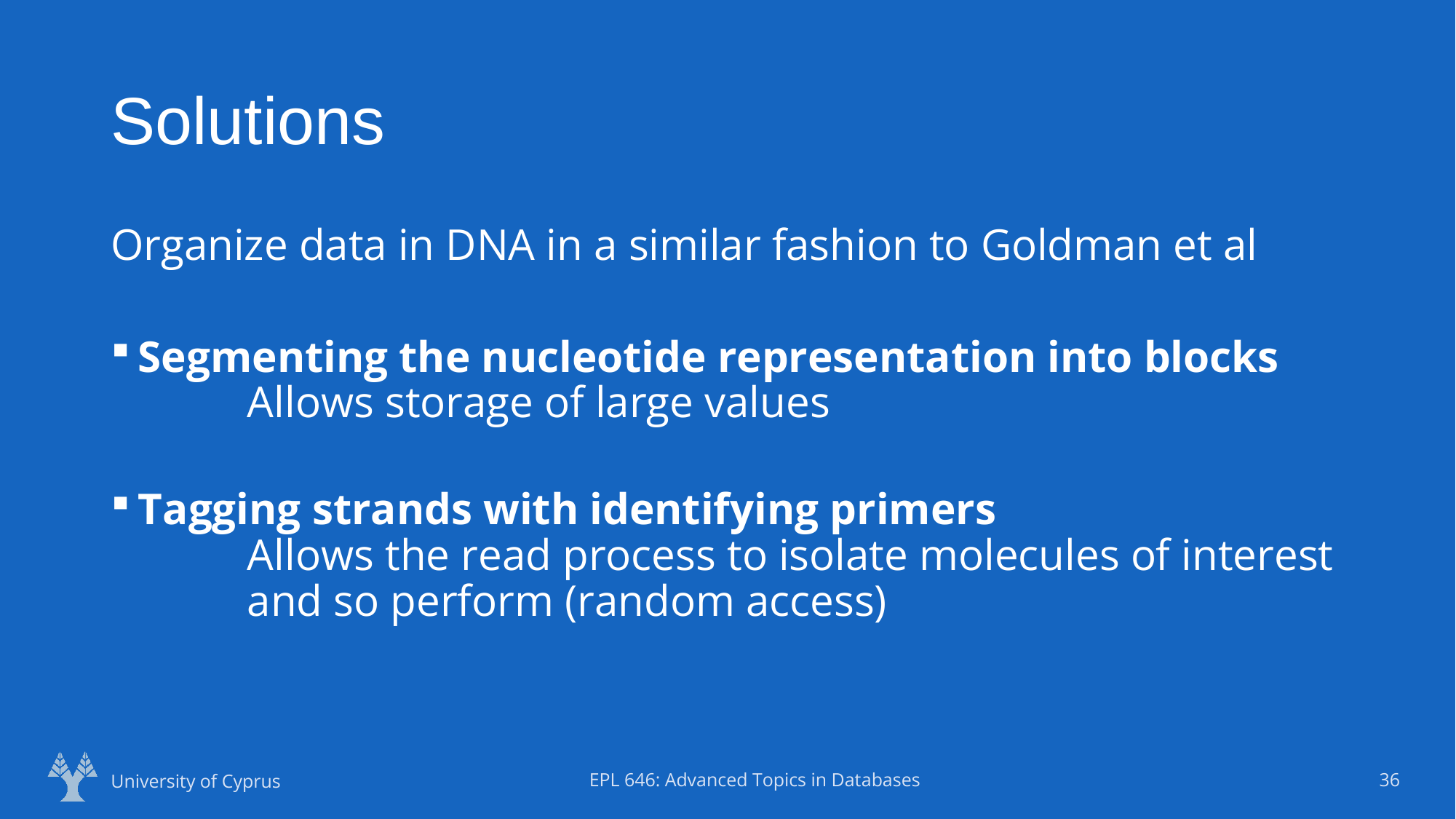

# Solutions
Organize data in DNA in a similar fashion to Goldman et al
Segmenting the nucleotide representation into blocks
	Allows storage of large values
Tagging strands with identifying primers
	Allows the read process to isolate molecules of interest 	and so perform (random access)
University of Cyprus
EPL 646: Advanced Topics in Databases
36